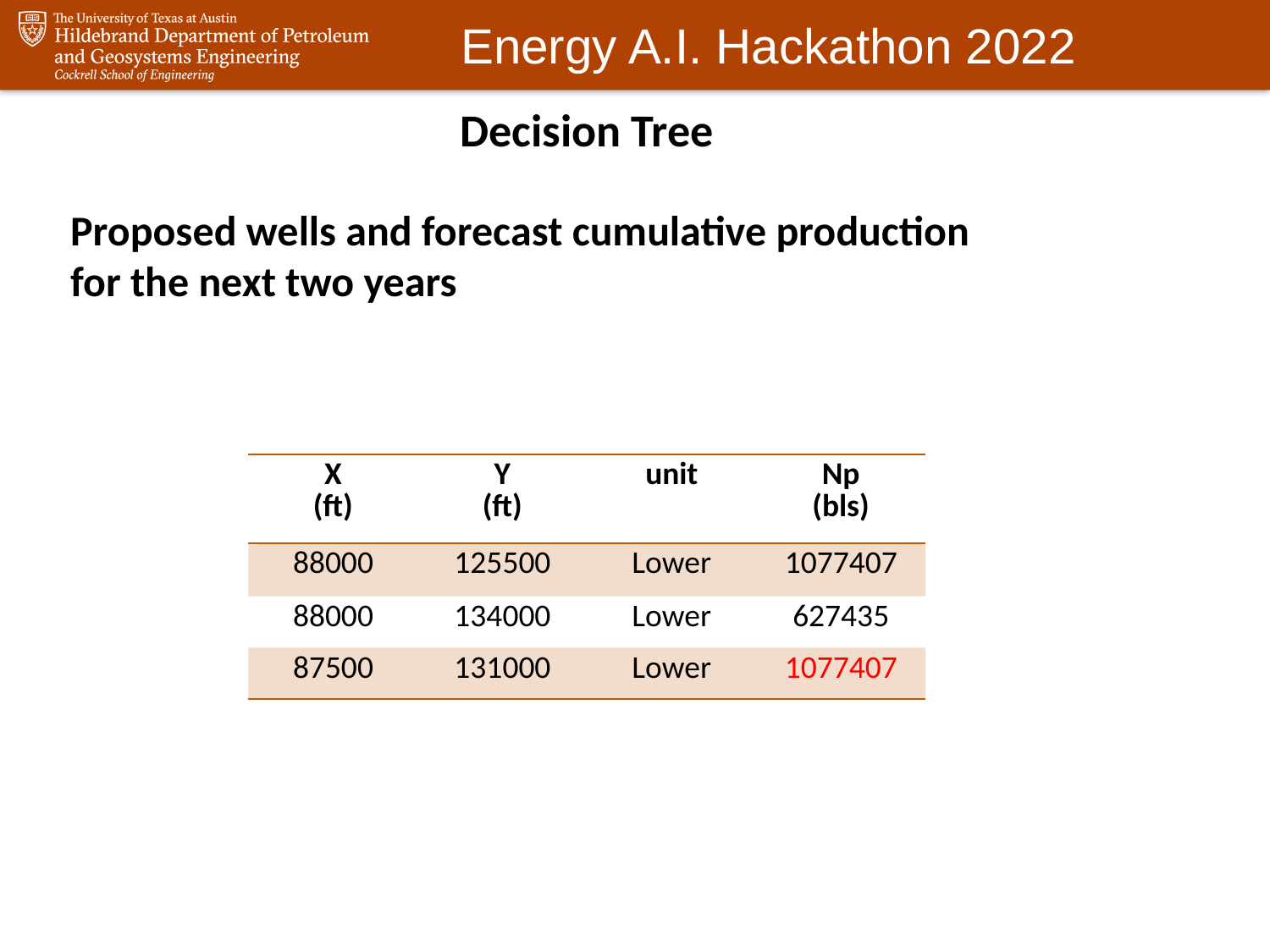

Decision Tree

Proposed wells and forecast cumulative production for the next two years
| X (ft) | Y (ft) | unit | Np (bls) |
| --- | --- | --- | --- |
| 88000 | 125500 | Lower | 1077407 |
| 88000 | 134000 | Lower | 627435 |
| 87500 | 131000 | Lower | 1077407 |